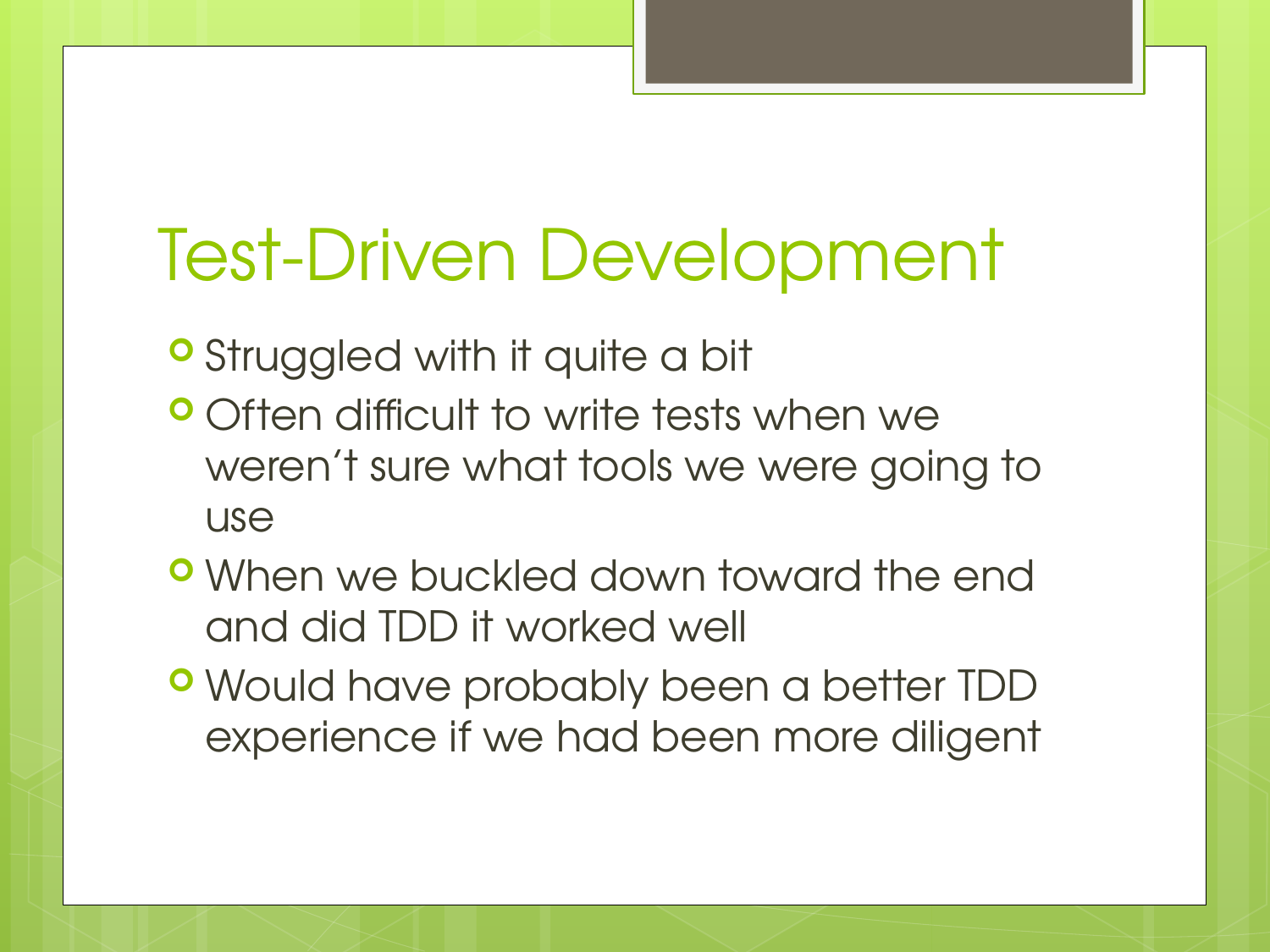

# Test-Driven Development
Struggled with it quite a bit
Often difficult to write tests when we weren’t sure what tools we were going to use
When we buckled down toward the end and did TDD it worked well
Would have probably been a better TDD experience if we had been more diligent